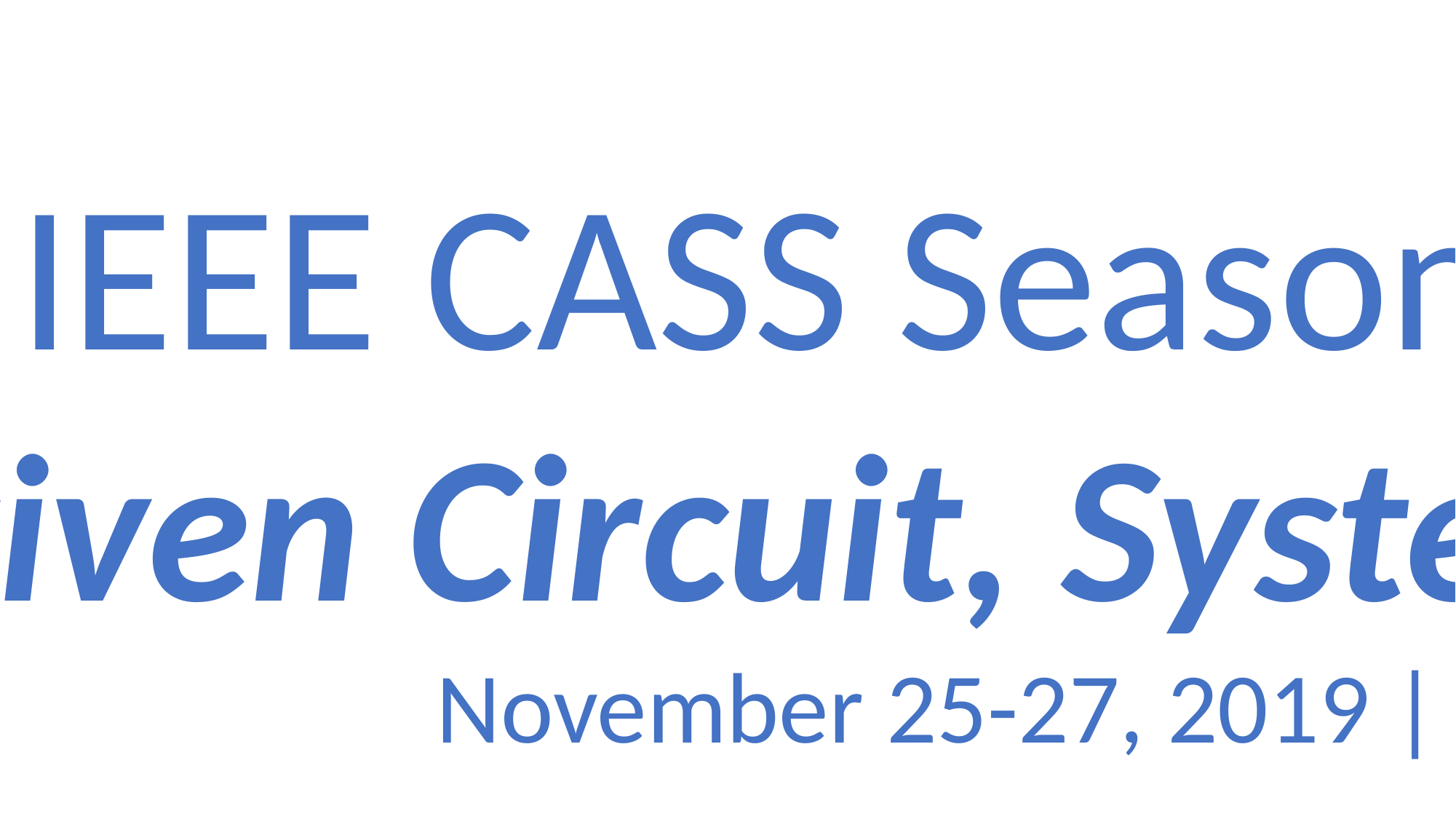

IEEE CASS Seasonal School on
 AI-Driven Circuit, System, and EDA Tools
November 25-27, 2019 | Shanghai, China